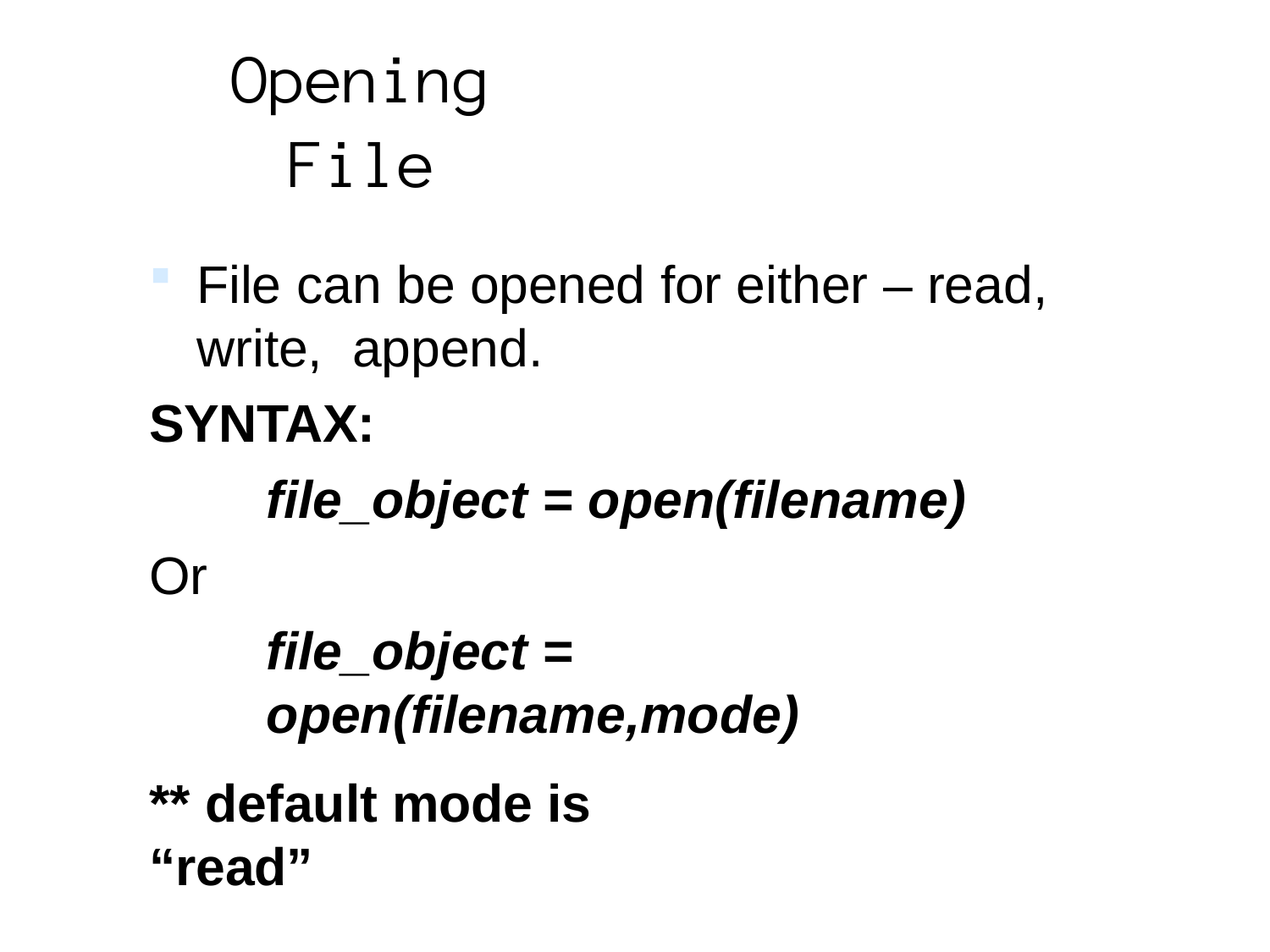

# Opening File
File can be opened for either – read, write,  append.
SYNTAX:
file_object = open(filename)
Or
file_object = open(filename,mode)
** default mode is “read”